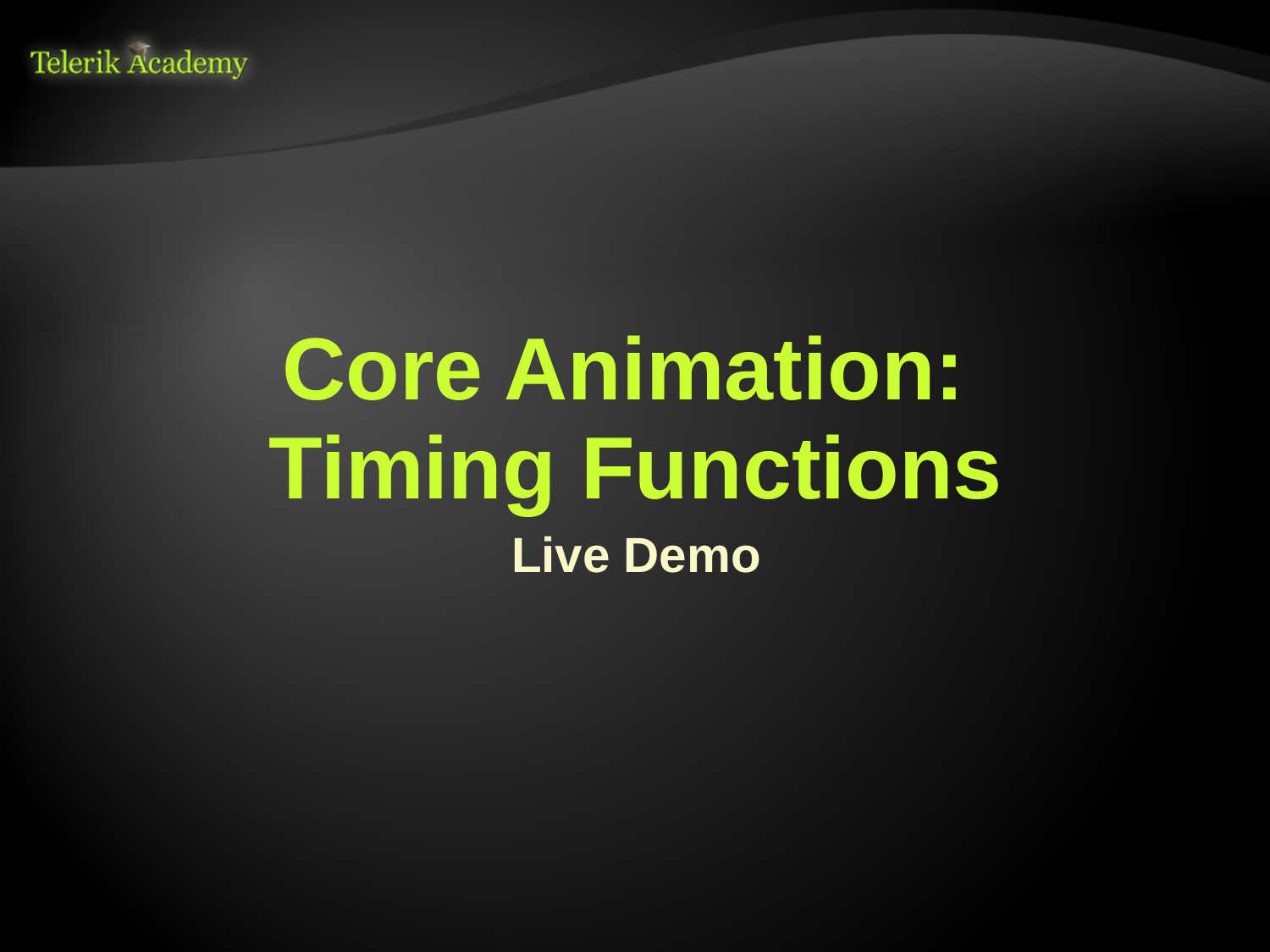

# Core Animation: Timing Functions
Live Demo